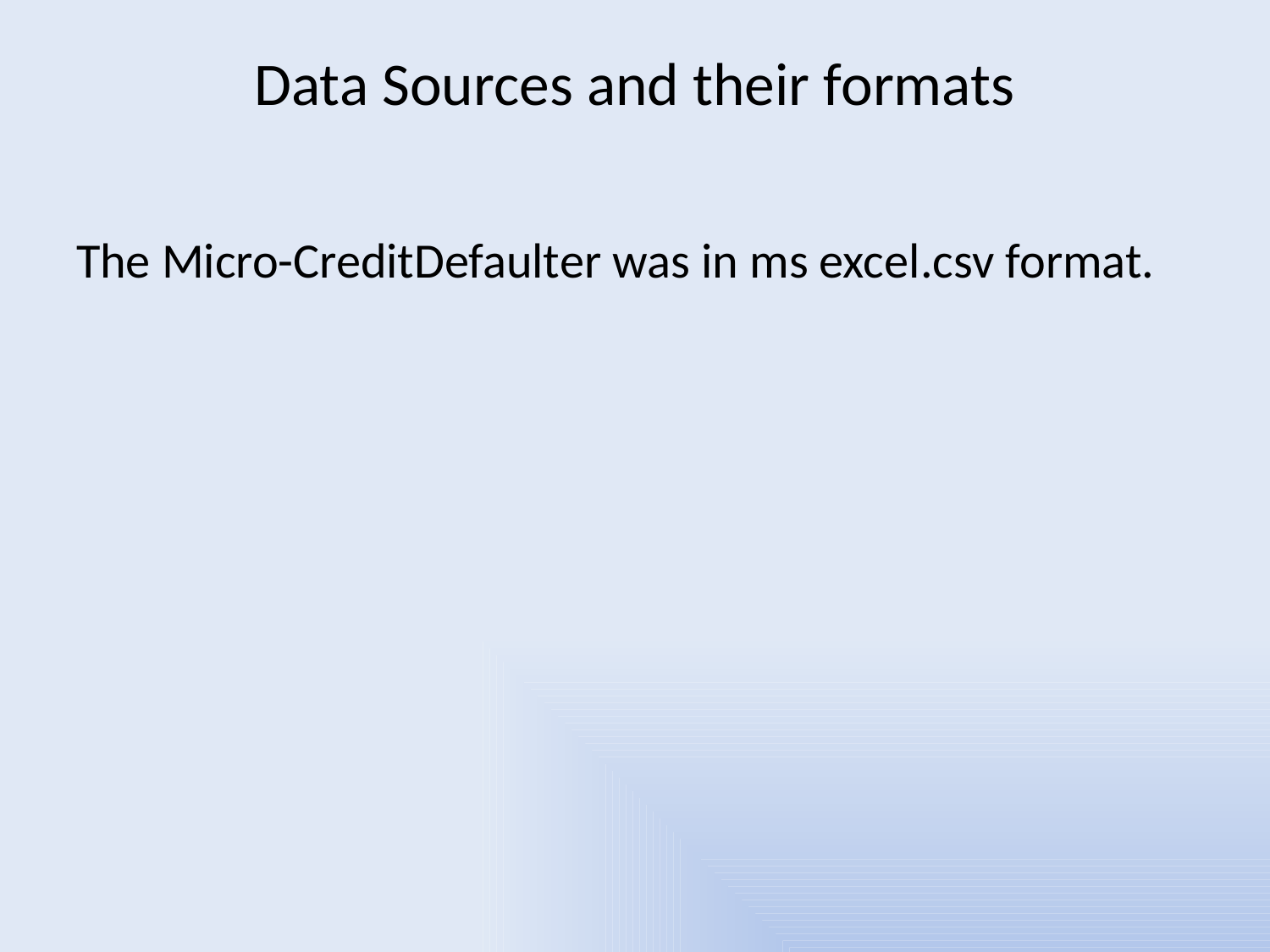

# Data Sources and their formats
The Micro-CreditDefaulter was in ms excel.csv format.